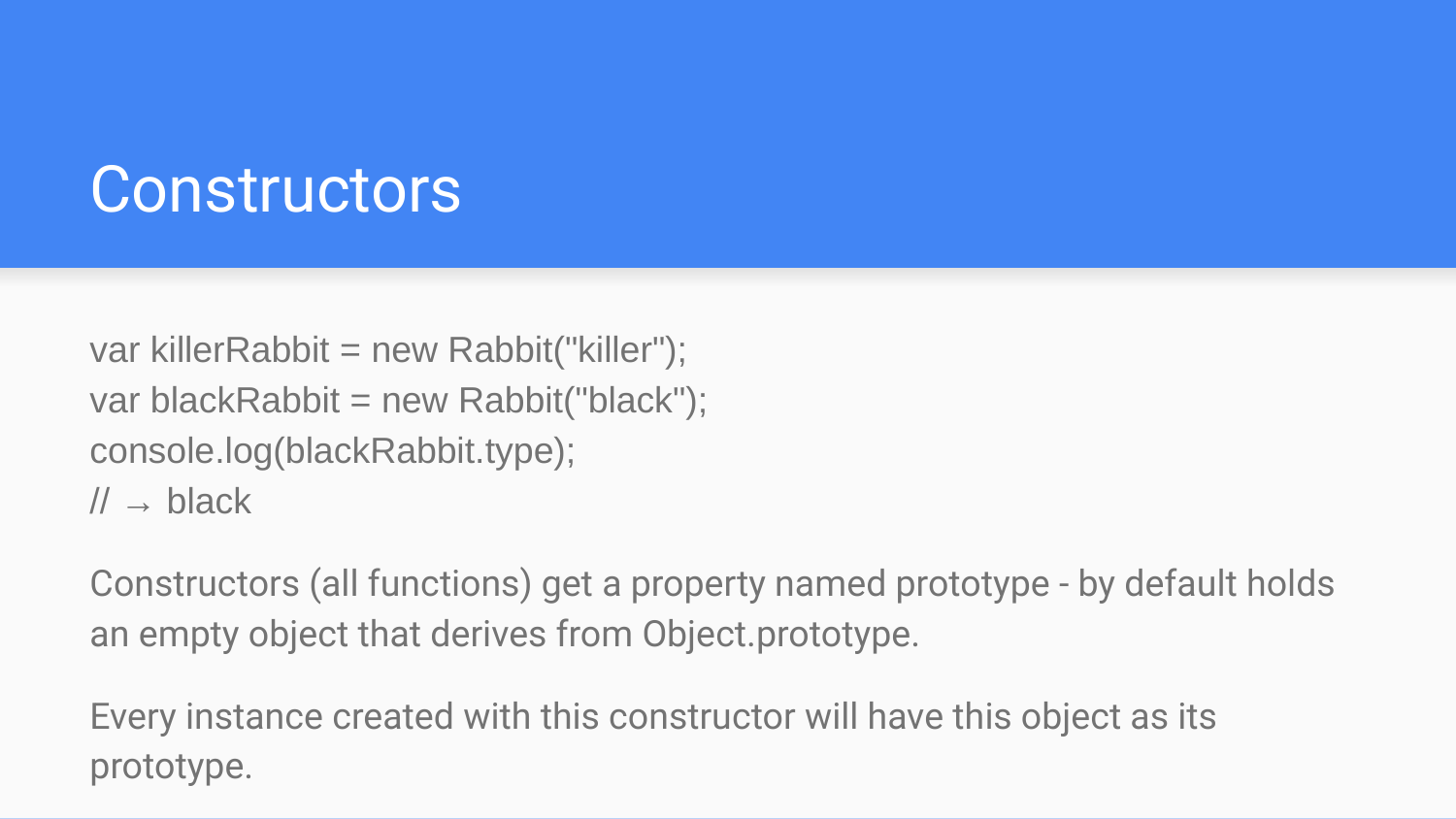

# Constructors
var killerRabbit = new Rabbit("killer");
var blackRabbit = new Rabbit("black");
console.log(blackRabbit.type);
// → black
Constructors (all functions) get a property named prototype - by default holds an empty object that derives from Object.prototype.
Every instance created with this constructor will have this object as its prototype.